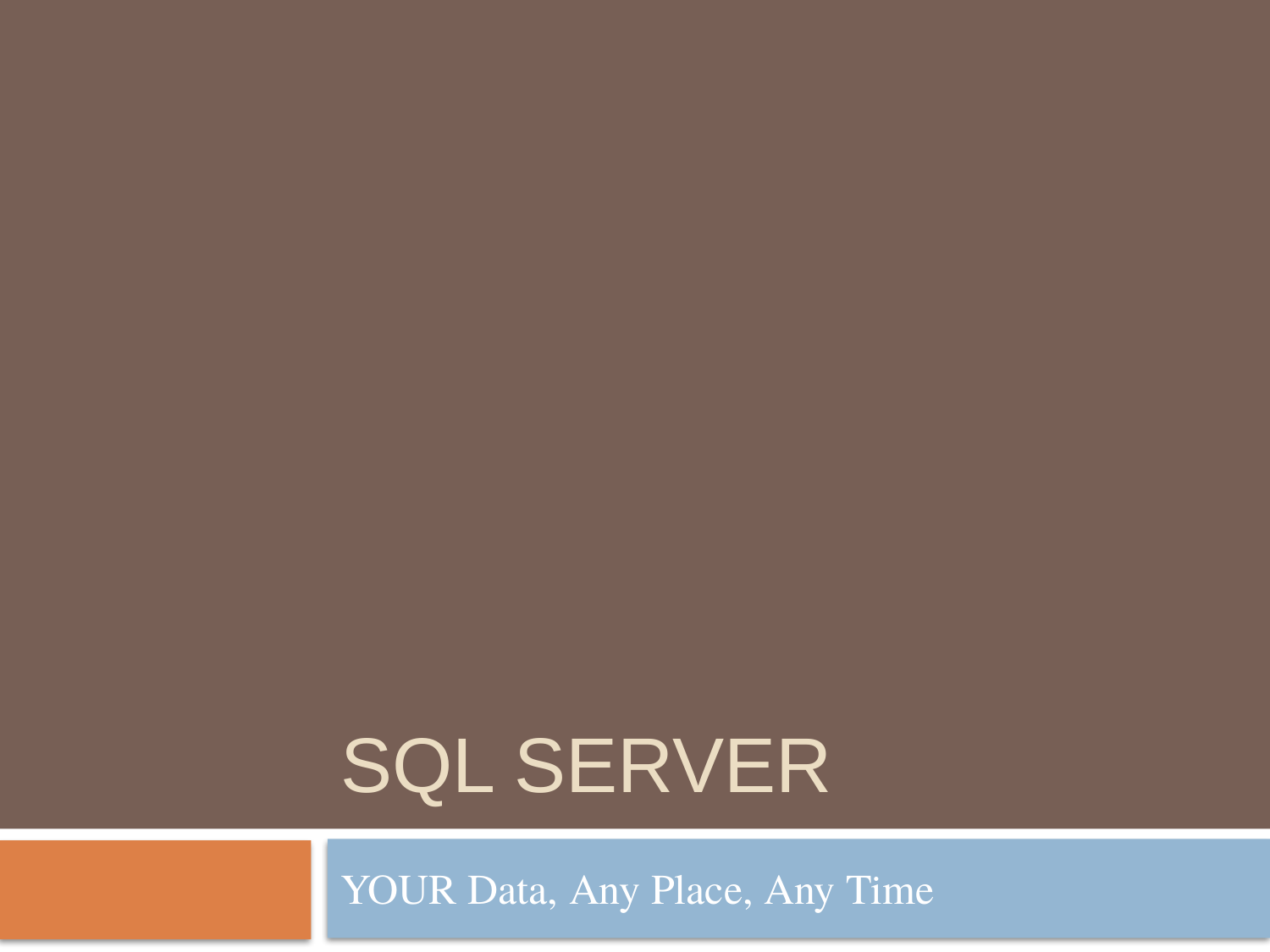

# SQL Server
YOUR Data, Any Place, Any Time